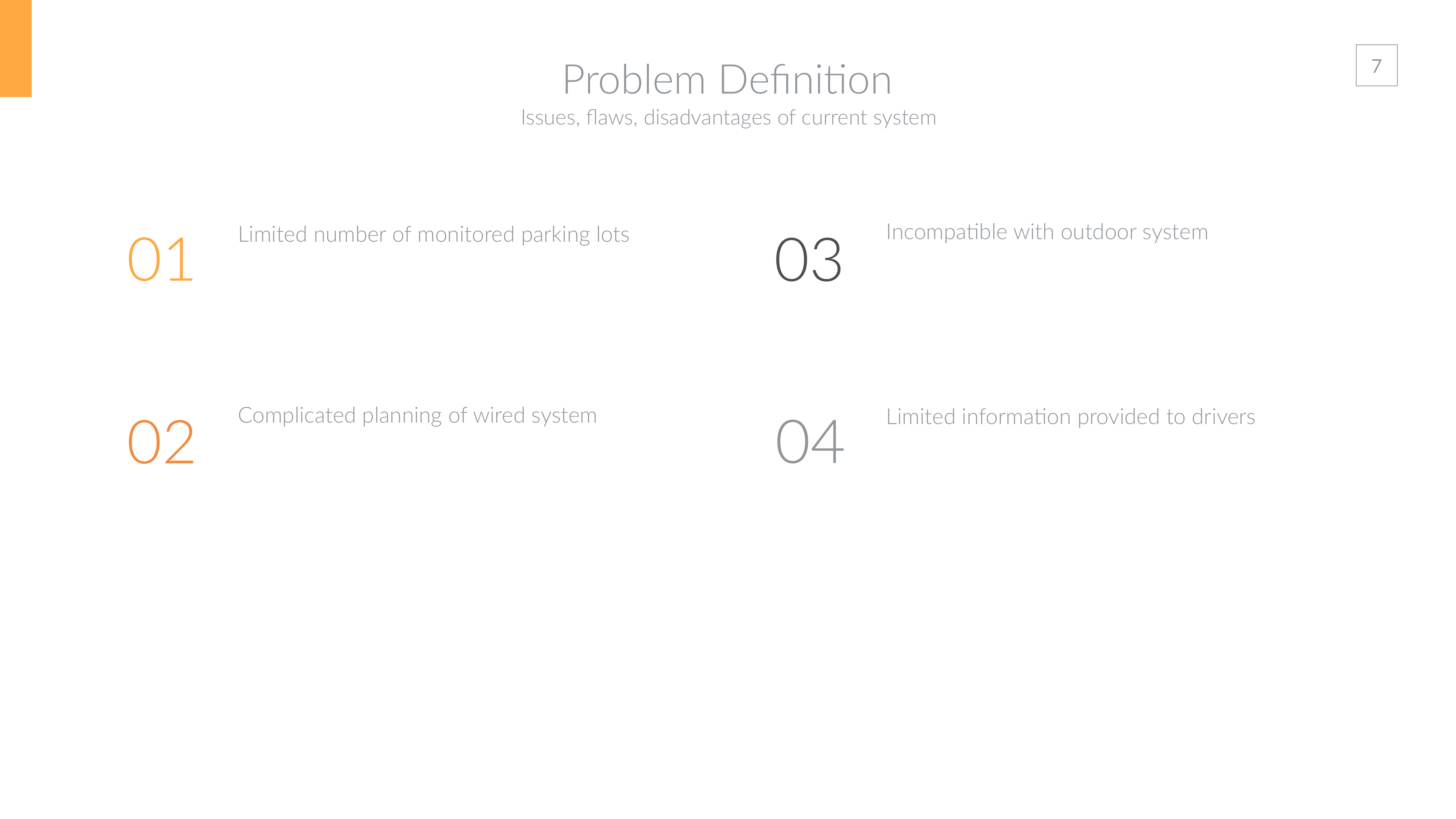

Problem Definition
Issues, flaws, disadvantages of current system
01
Incompatible with outdoor system
03
Limited number of monitored parking lots
04
02
Complicated planning of wired system
Limited information provided to drivers